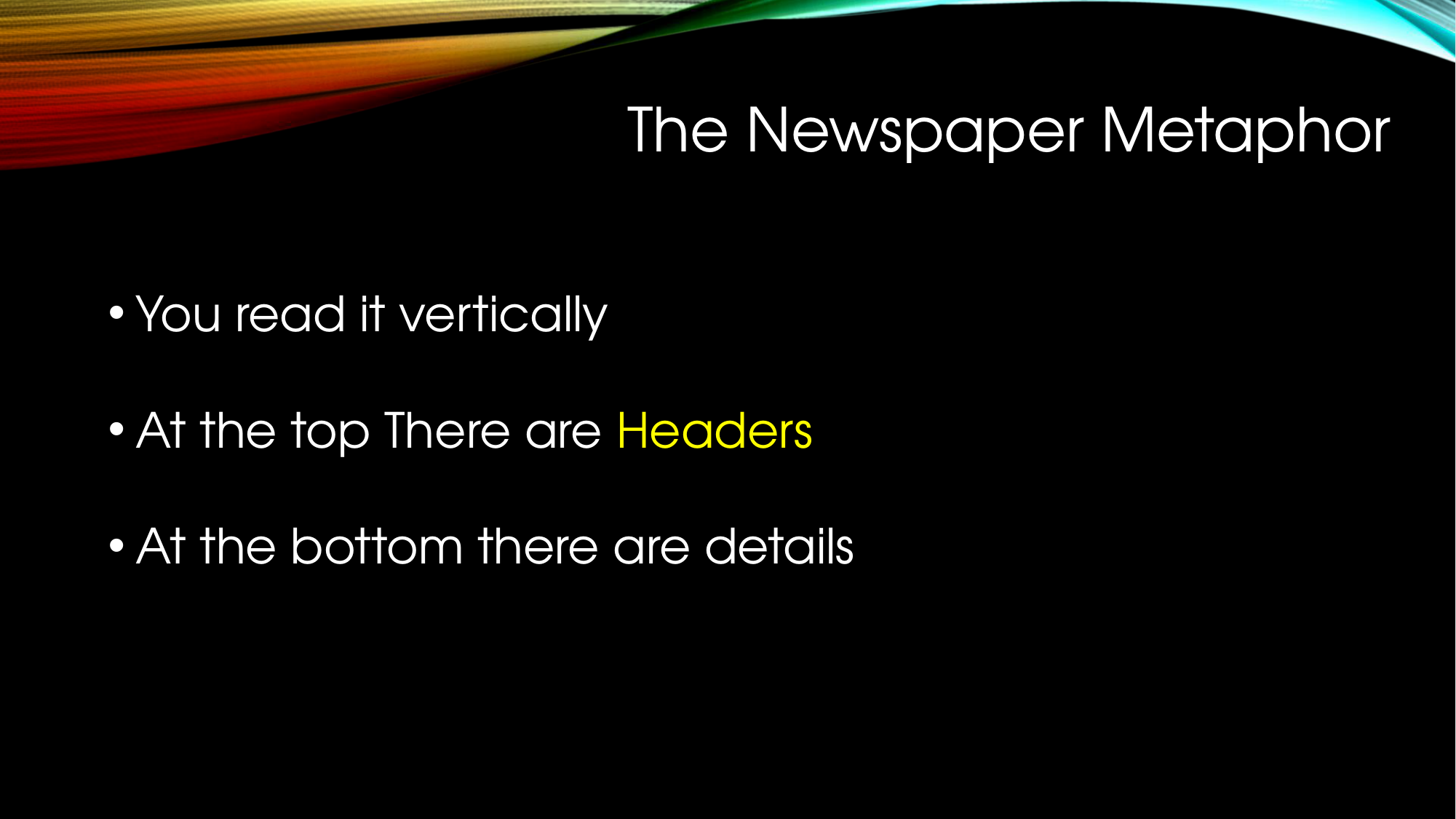

The Newspaper Metaphor
You read it vertically

At the top There are Headers

At the bottom there are details